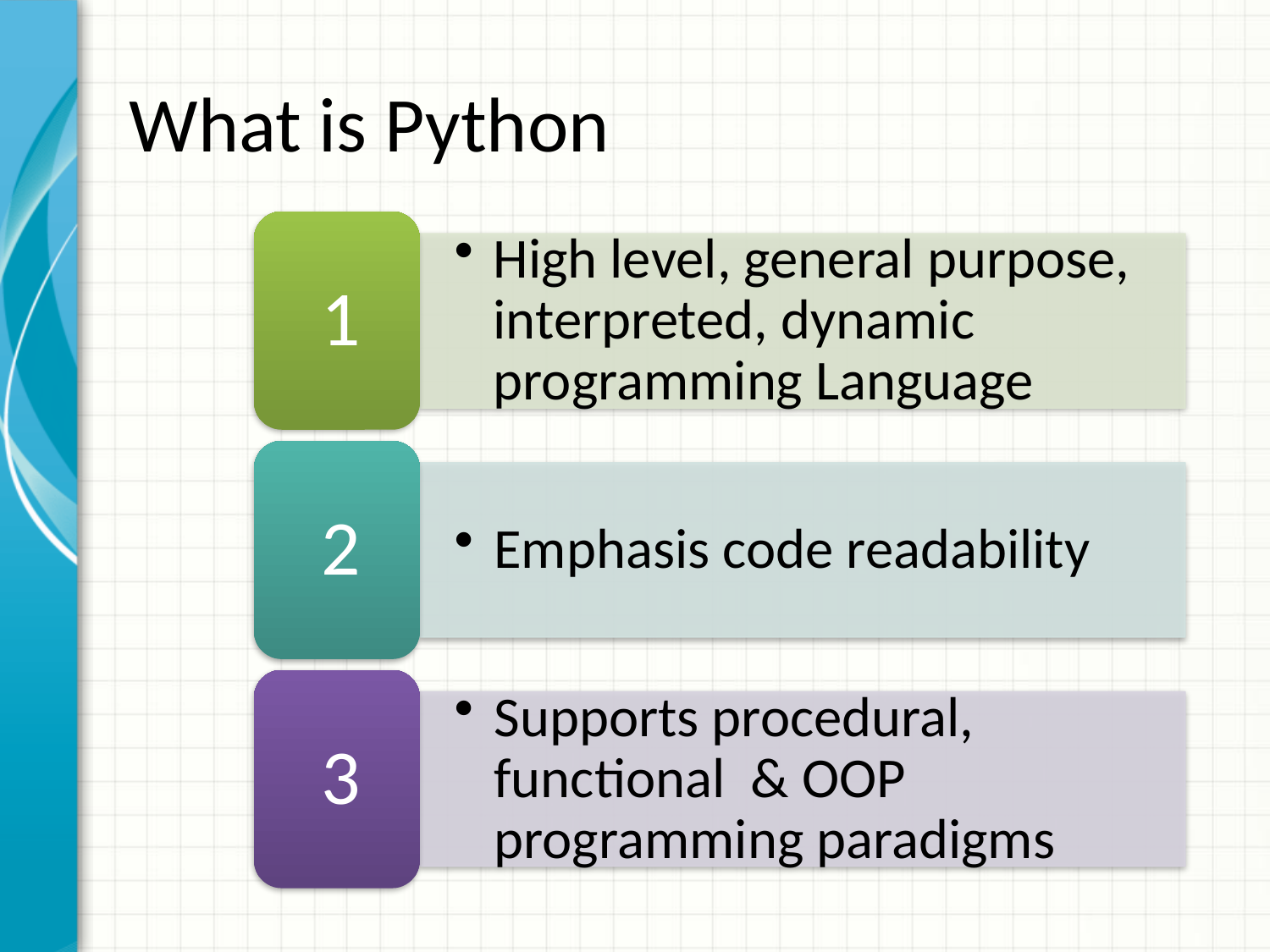

# What is Python
High level, general purpose, interpreted, dynamic programming Language
1
Emphasis code readability
2
Supports procedural, functional  & OOP programming paradigms
3